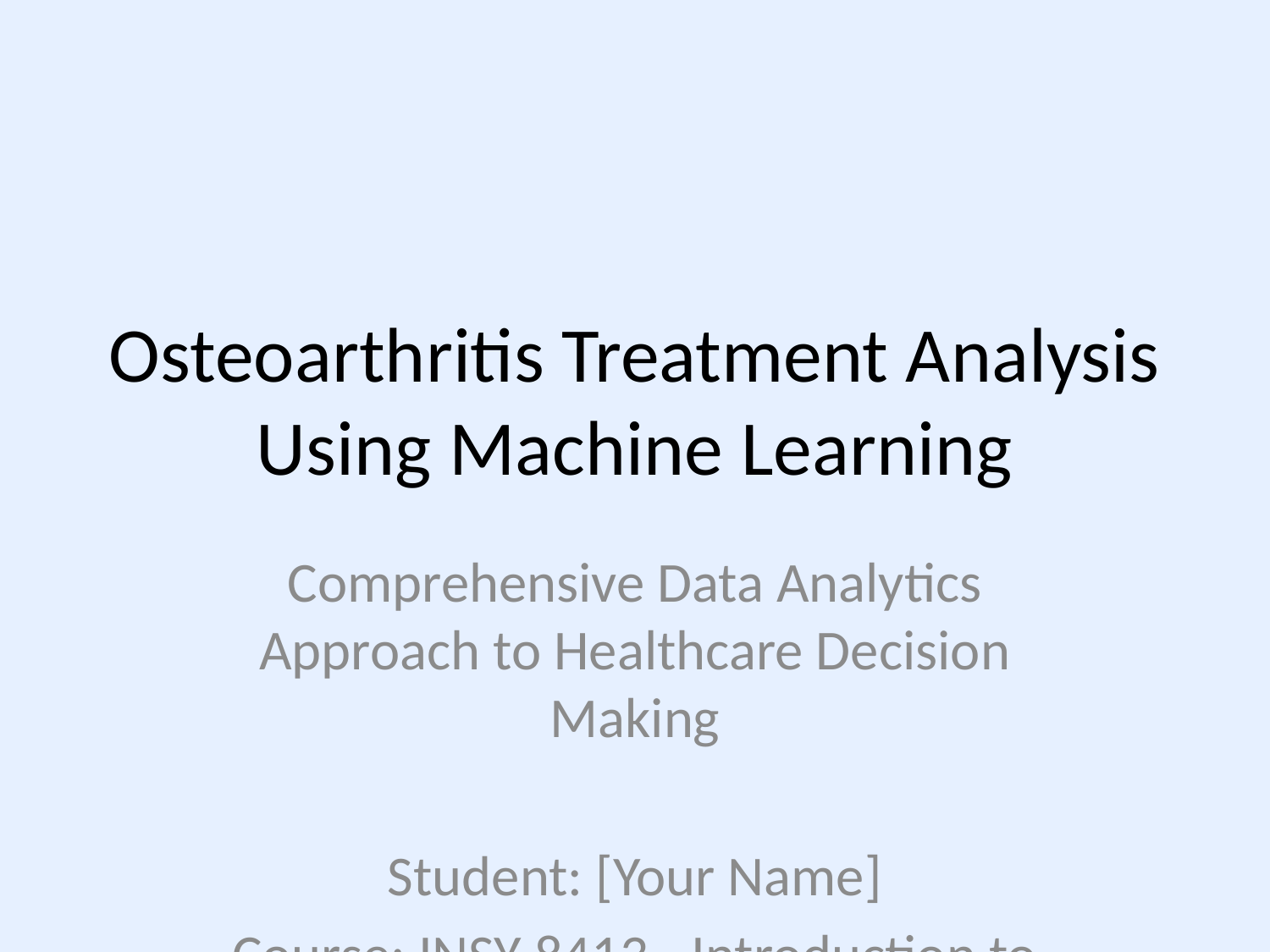

# Osteoarthritis Treatment Analysis Using Machine Learning
Comprehensive Data Analytics Approach to Healthcare Decision Making

Student: [Your Name]
Course: INSY 8413 - Introduction to Big Data Analytics
Instructor: Eric Maniraguha
Date: July 26, 2025
Institution: Faculty of Information Technology